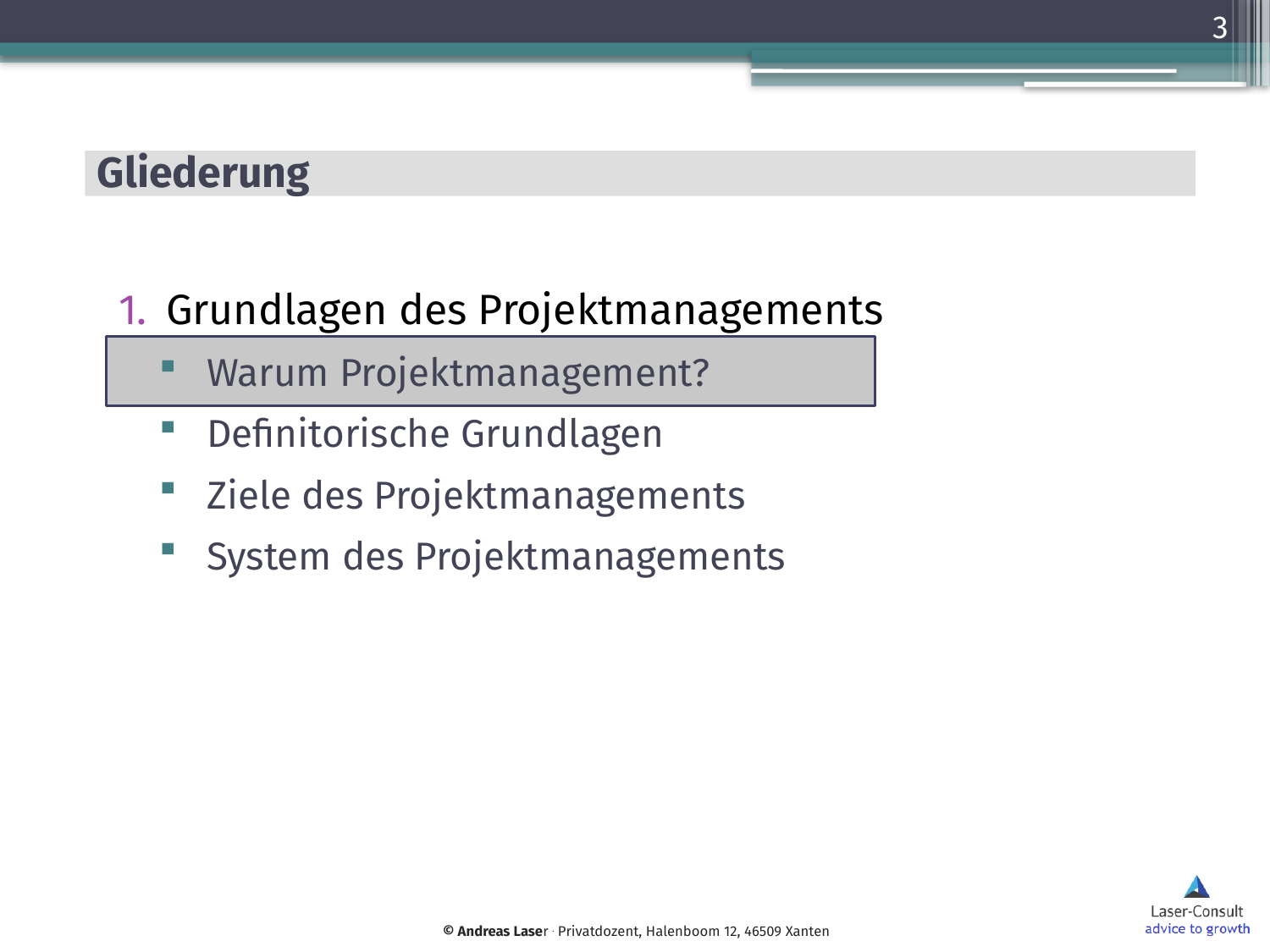

3
# Gliederung

Grundlagen des Projektmanagements
Warum Projektmanagement?
Definitorische Grundlagen
Ziele des Projektmanagements
System des Projektmanagements